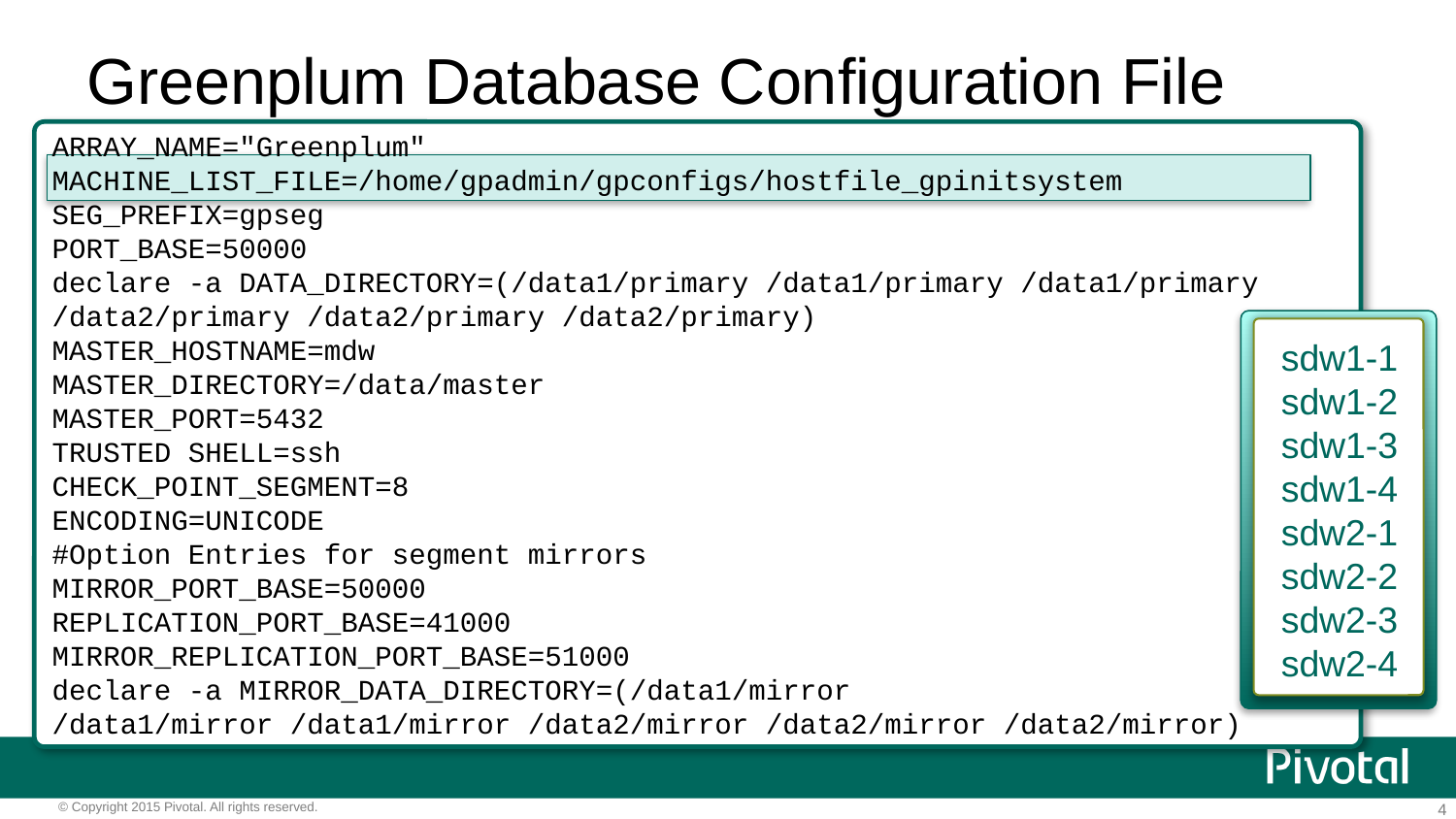

# Greenplum Database Configuration File

ARRAY_NAME="Greenplum"
MACHINE_LIST_FILE=/home/gpadmin/gpconfigs/hostfile_gpinitsystem
SEG_PREFIX=gpseg
PORT_BASE=50000
declare -a DATA_DIRECTORY=(/data1/primary /data1/primary /data1/primary /data2/primary /data2/primary /data2/primary)
MASTER_HOSTNAME=mdw
MASTER_DIRECTORY=/data/master
MASTER_PORT=5432
TRUSTED SHELL=ssh
CHECK_POINT_SEGMENT=8
ENCODING=UNICODE
#Option Entries for segment mirrors
MIRROR_PORT_BASE=50000
REPLICATION_PORT_BASE=41000
MIRROR_REPLICATION_PORT_BASE=51000
declare -a MIRROR_DATA_DIRECTORY=(/data1/mirror
/data1/mirror /data1/mirror /data2/mirror /data2/mirror /data2/mirror)

sdw1-1
sdw1-2
sdw1-3
sdw1-4
sdw2-1
sdw2-2
sdw2-3
sdw2-4